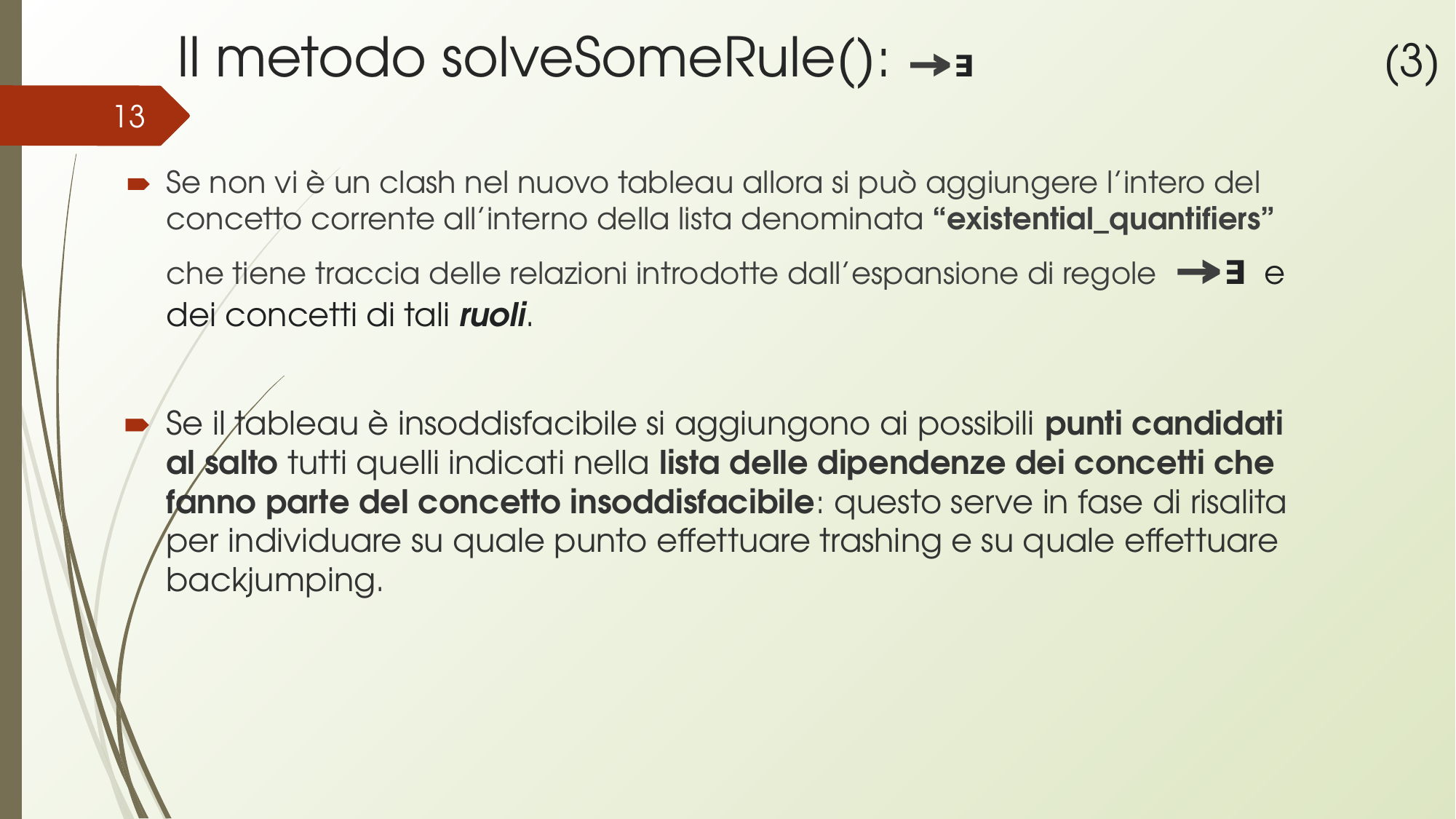

# Il metodo solveSomeRule(): →∃                                                  (3)

13
Se non vi è un clash nel nuovo tableau allora si può aggiungere l’intero del concetto corrente all’interno della lista denominata “existential_quantifiers” che tiene traccia delle relazioni introdotte dall’espansione di regole  →∃  e dei concetti di tali ruoli.

Se il tableau è insoddisfacibile si aggiungono ai possibili punti candidati al salto tutti quelli indicati nella lista delle dipendenze dei concetti che fanno parte del concetto insoddisfacibile: questo serve in fase di risalita per individuare su quale punto effettuare trashing e su quale effettuare backjumping.